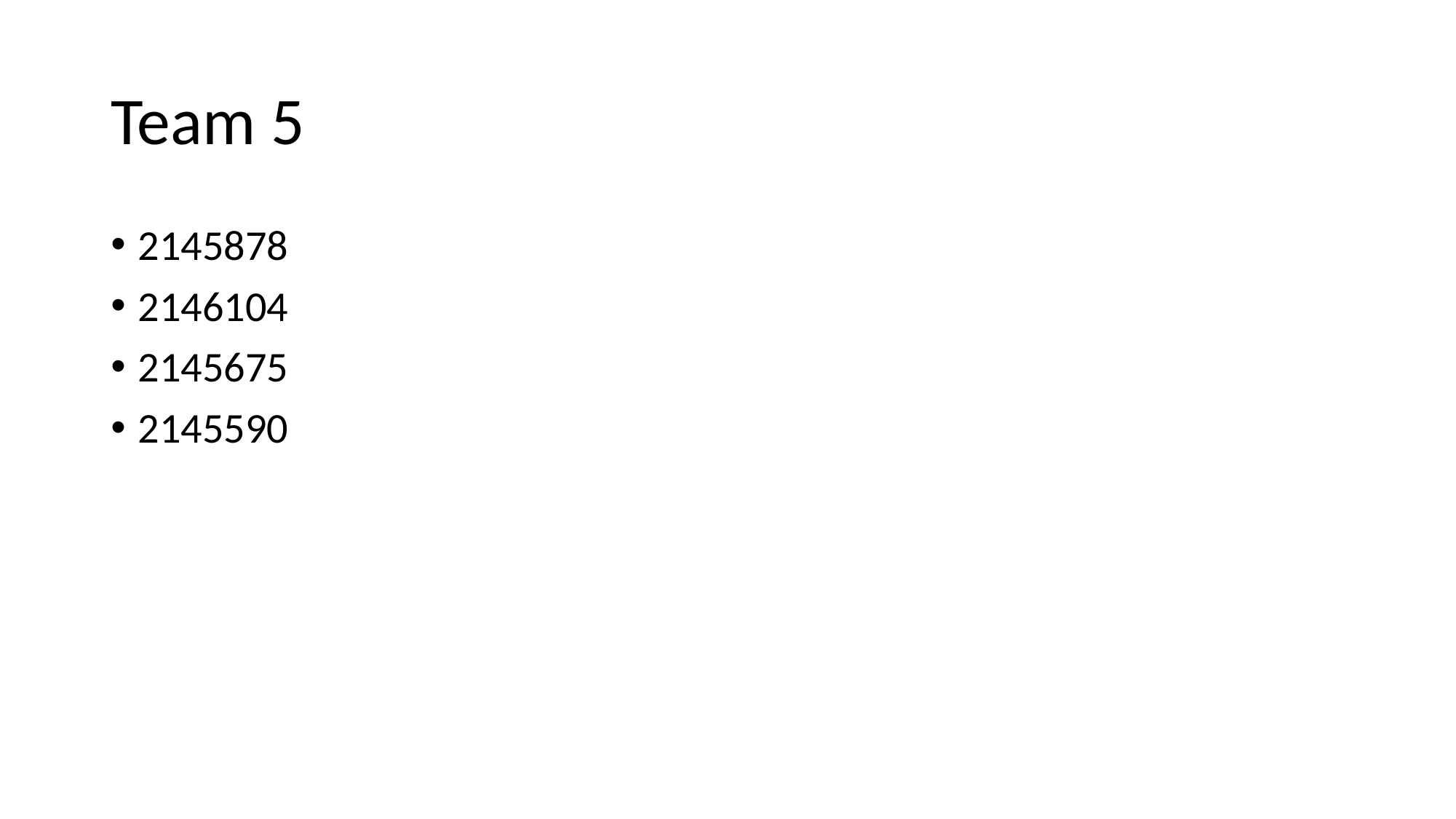

# Team 5
2145878
2146104
2145675
2145590